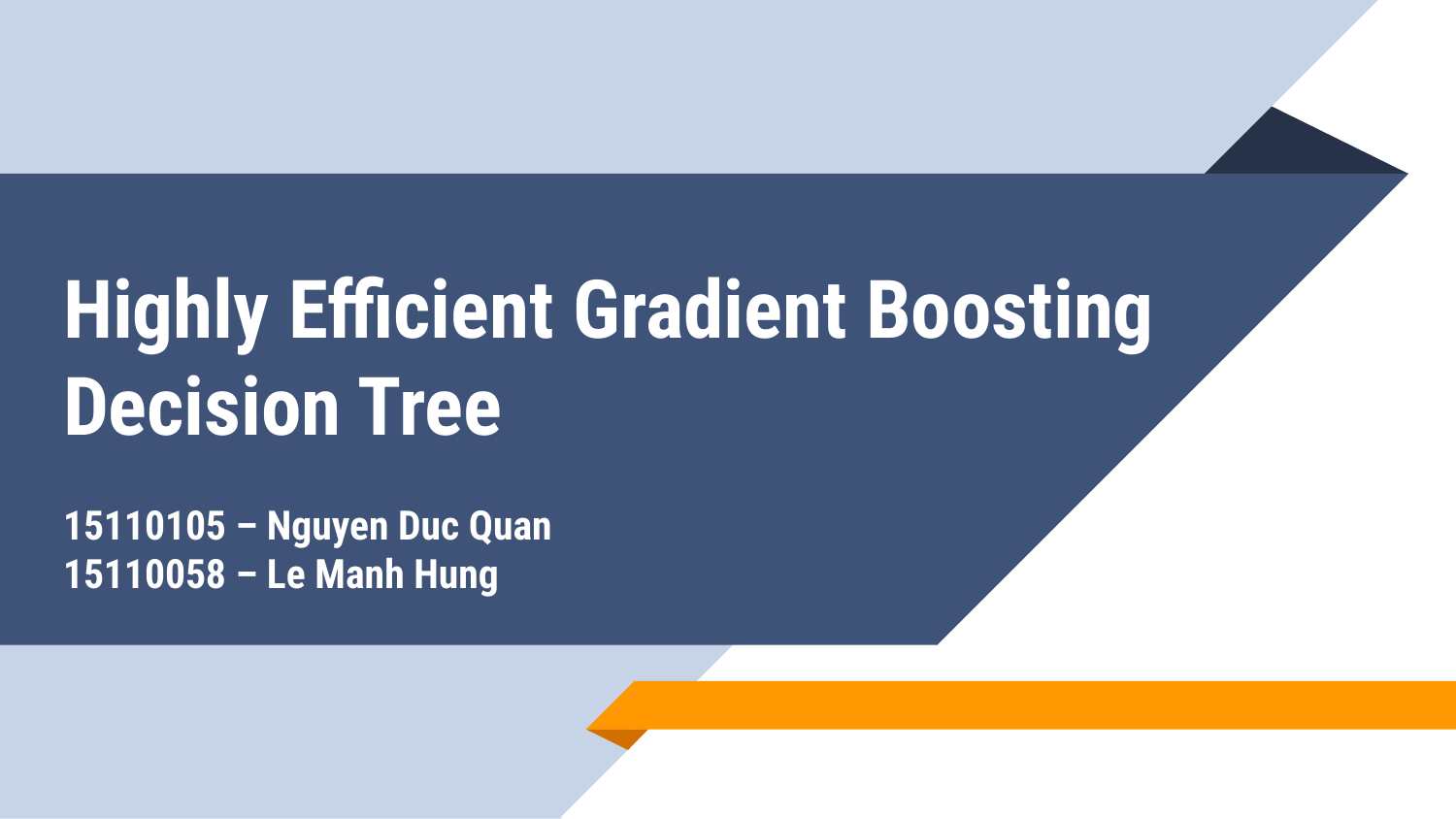

# Highly Efficient Gradient Boosting Decision Tree 15110105 – Nguyen Duc Quan 15110058 – Le Manh Hung